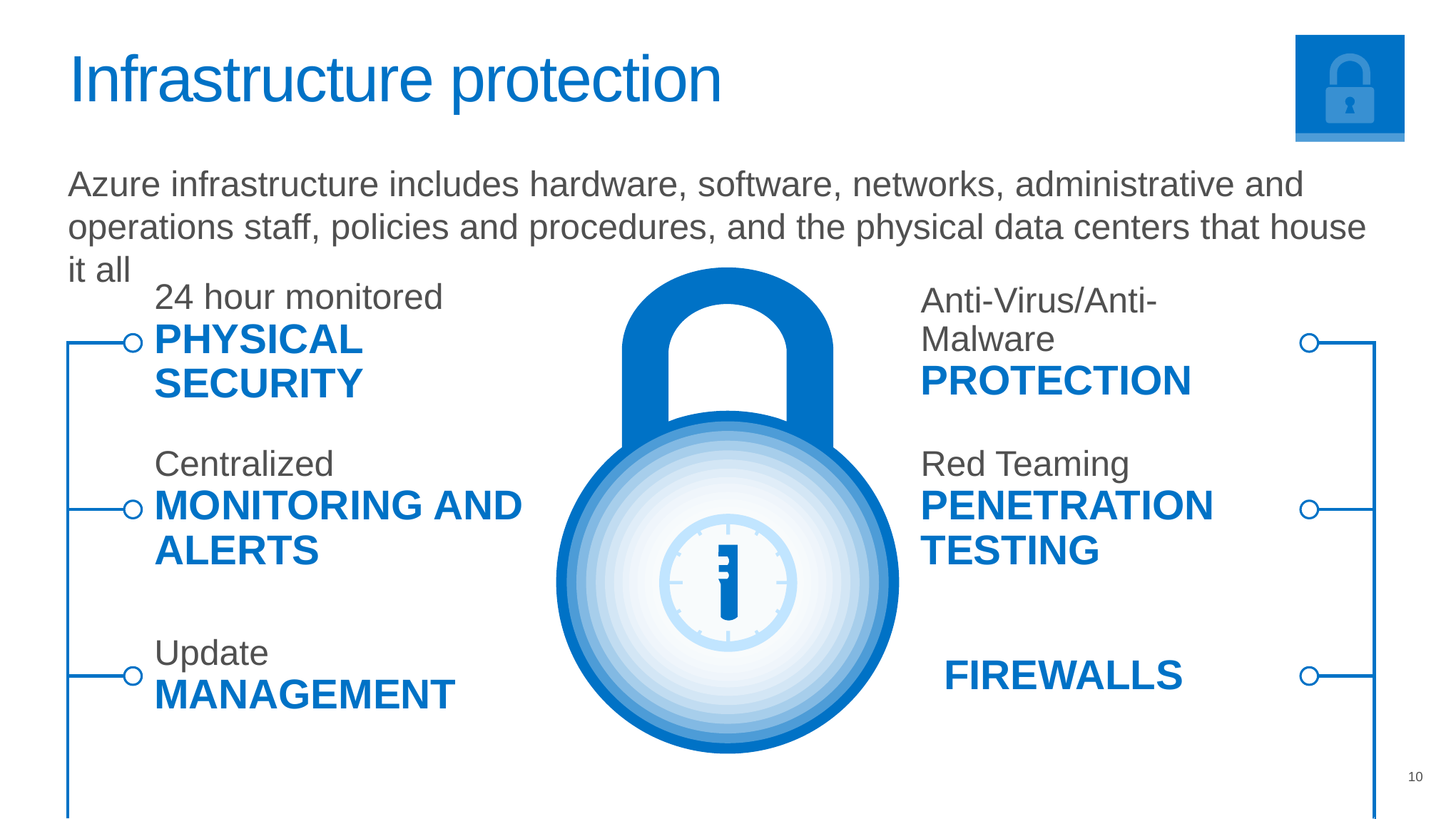

# Infrastructure protection

Azure infrastructure includes hardware, software, networks, administrative and operations staff, policies and procedures, and the physical data centers that house it all
24 hour monitored PHYSICAL SECURITY

Anti-Virus/Anti-Malware PROTECTION

Centralized MONITORING AND ALERTS

Red Teaming
PENETRATION TESTING

Update MANAGEMENT

  FIREWALLS

10